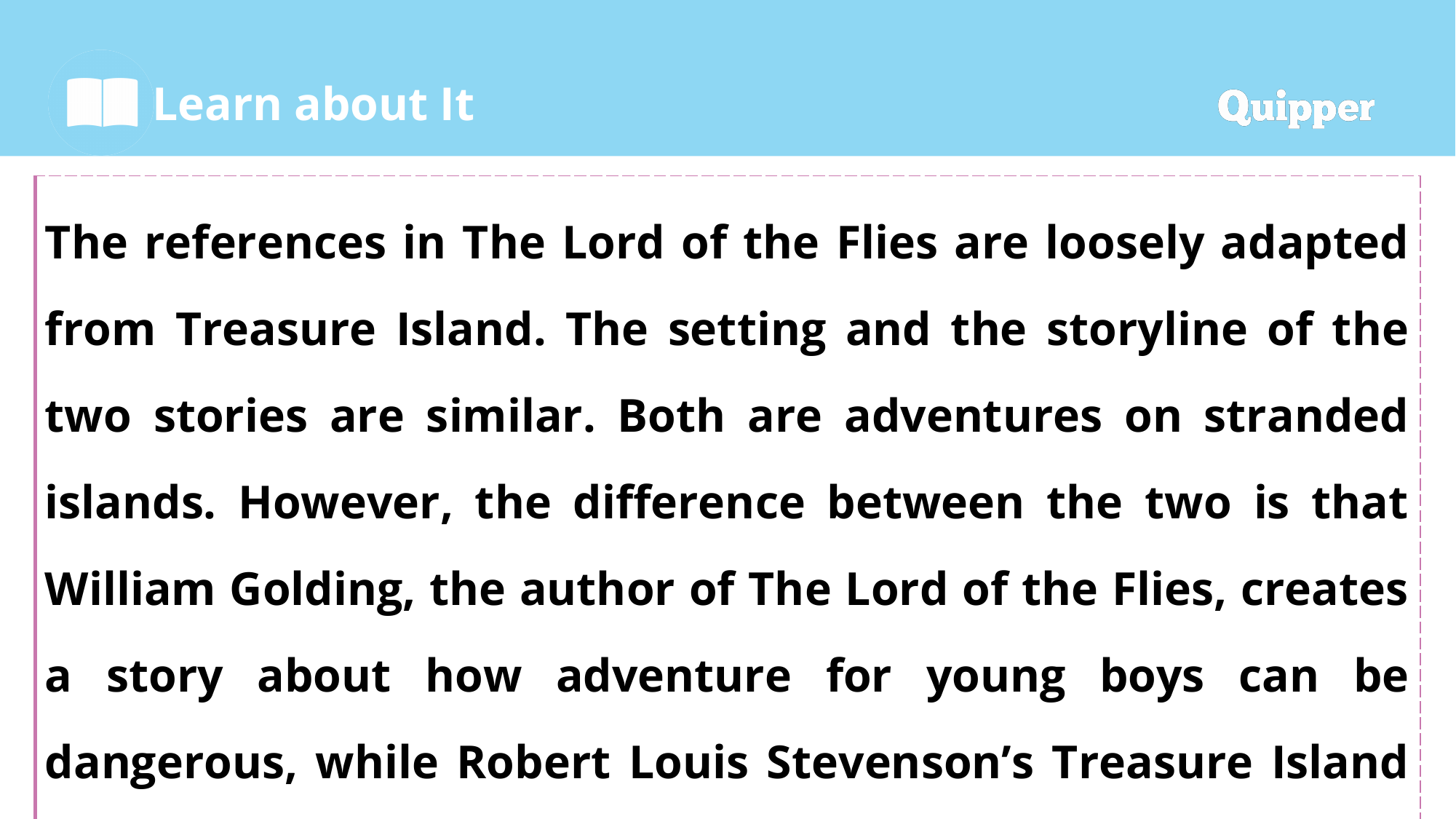

| The references in The Lord of the Flies are loosely adapted from Treasure Island. The setting and the storyline of the two stories are similar. Both are adventures on stranded islands. However, the difference between the two is that William Golding, the author of The Lord of the Flies, creates a story about how adventure for young boys can be dangerous, while Robert Louis Stevenson’s Treasure Island romanticizes the notion that adventure can be fun. |
| --- |